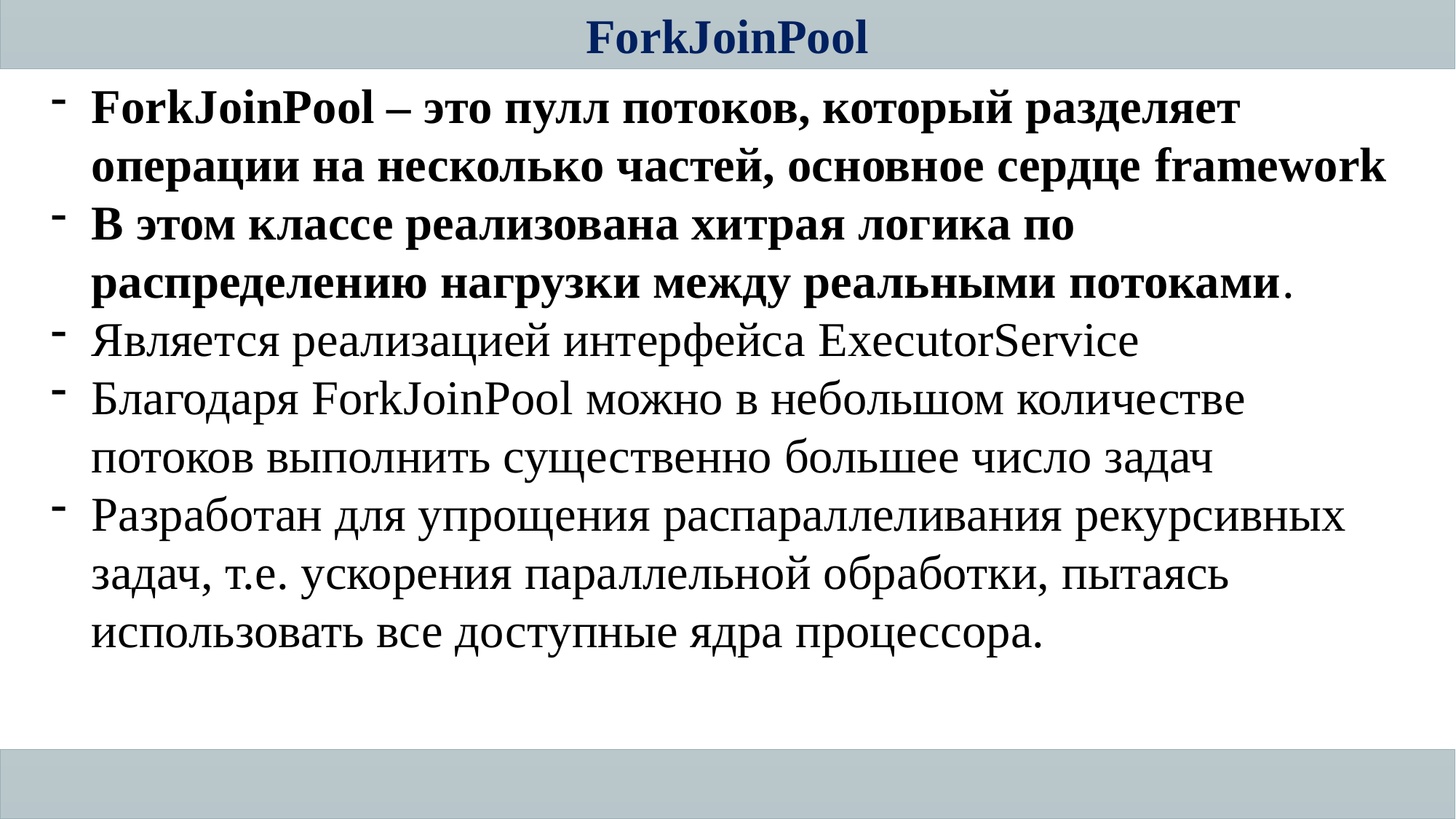

ForkJoinPool
ForkJoinPool – это пулл потоков, который разделяет операции на несколько частей, основное сердце framework
В этом классе реализована хитрая логика по распределению нагрузки между реальными потоками.
Является реализацией интерфейса ExecutorService
Благодаря ForkJoinPool можно в небольшом количестве потоков выполнить существенно большее число задач
Разработан для упрощения распараллеливания рекурсивных задач, т.е. ускорения параллельной обработки, пытаясь использовать все доступные ядра процессора.